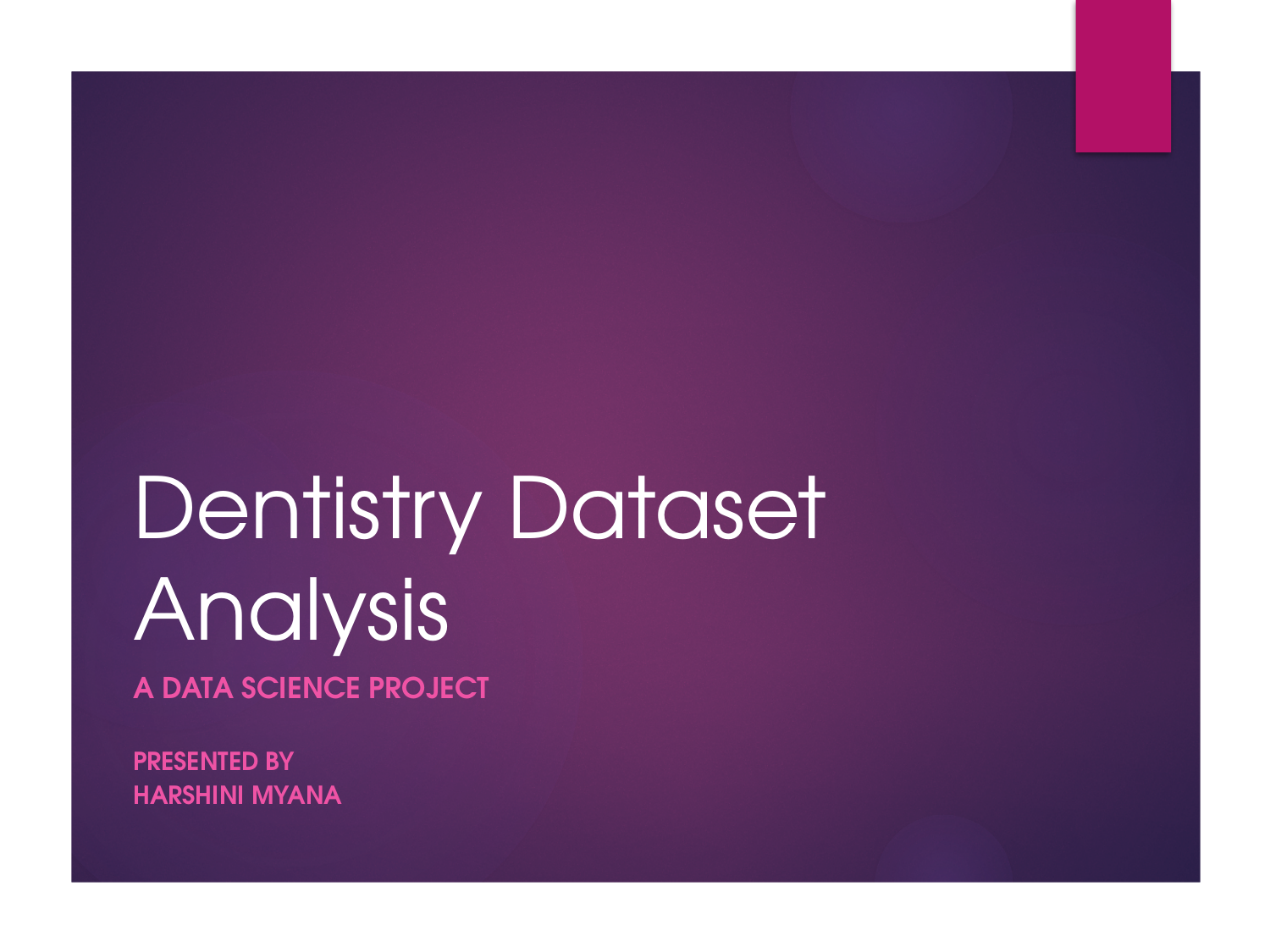

# Dentistry Dataset Analysis
A Data Science Project

Presented By
Harshini Myana